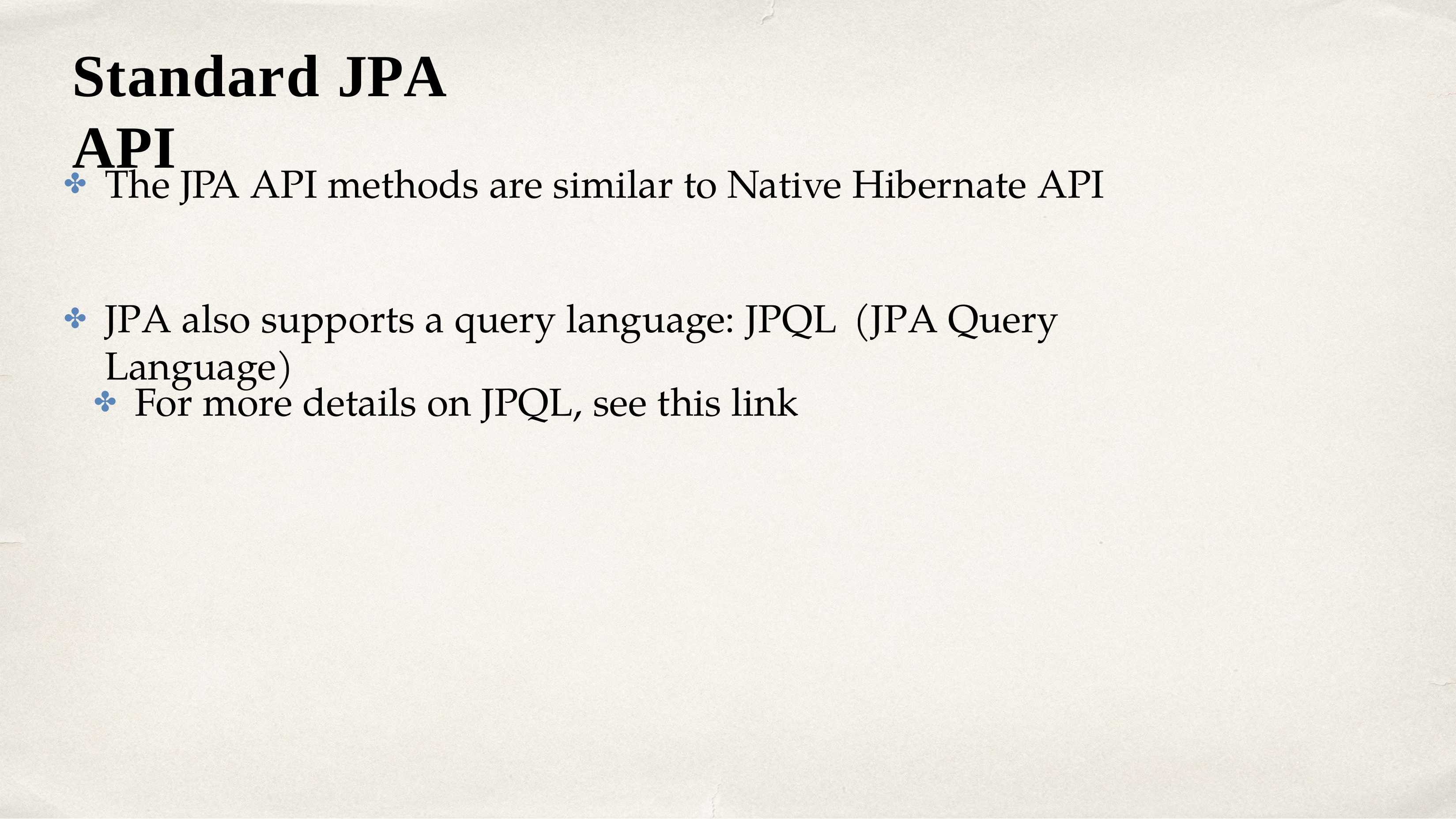

# Standard JPA API
The JPA API methods are similar to Native Hibernate API
✤
JPA also supports a query language: JPQL	(JPA Query Language)
✤
For more details on JPQL, see this link
✤